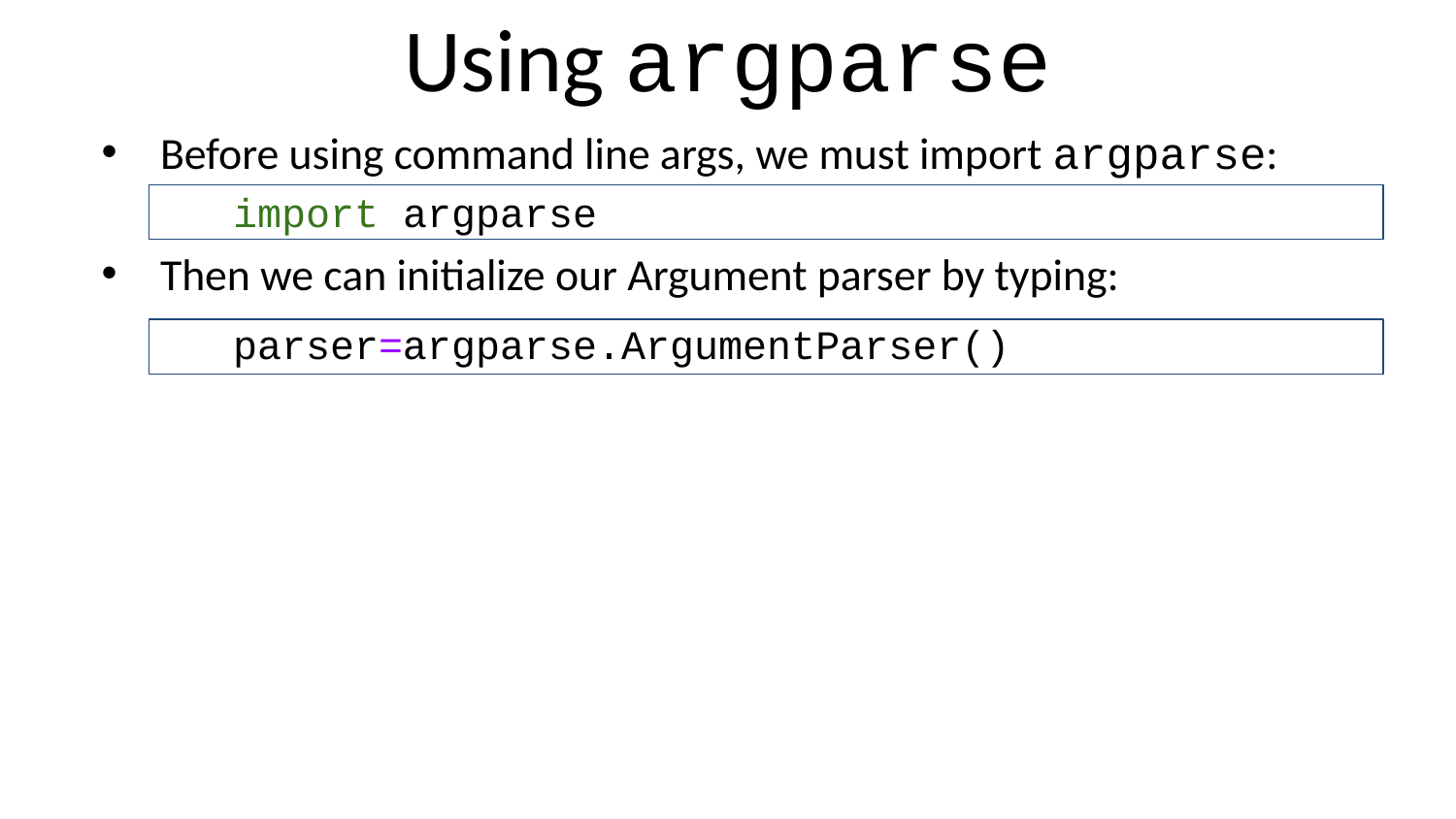

# Using argparse
Before using command line args, we must import argparse:
import argparse
Then we can initialize our Argument parser by typing:
parser=argparse.ArgumentParser()